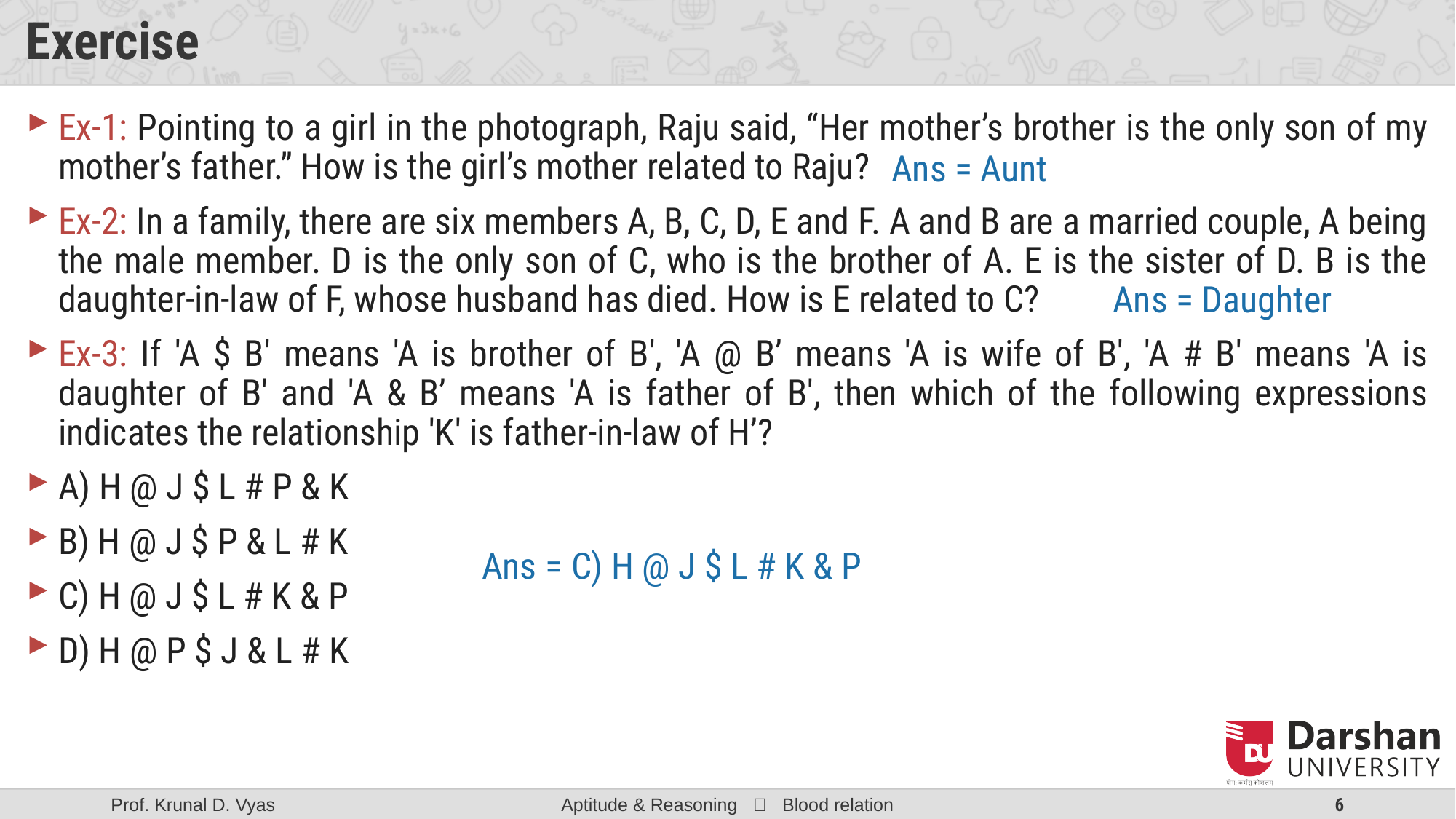

# Exercise
Ex-1: Pointing to a girl in the photograph, Raju said, “Her mother’s brother is the only son of my mother’s father.” How is the girl’s mother related to Raju?
Ex-2: In a family, there are six members A, B, C, D, E and F. A and B are a married couple, A being the male member. D is the only son of C, who is the brother of A. E is the sister of D. B is the daughter-in-law of F, whose husband has died. How is E related to C?
Ex-3: If 'A $ B' means 'A is brother of B', 'A @ B’ means 'A is wife of B', 'A # B' means 'A is daughter of B' and 'A & B’ means 'A is father of B', then which of the following expressions indicates the relationship 'K' is father-in-law of H’?
A) H @ J $ L # P & K
B) H @ J $ P & L # K
C) H @ J $ L # K & P
D) H @ P $ J & L # K
Ans = Aunt
Ans = Daughter
Ans = C) H @ J $ L # K & P